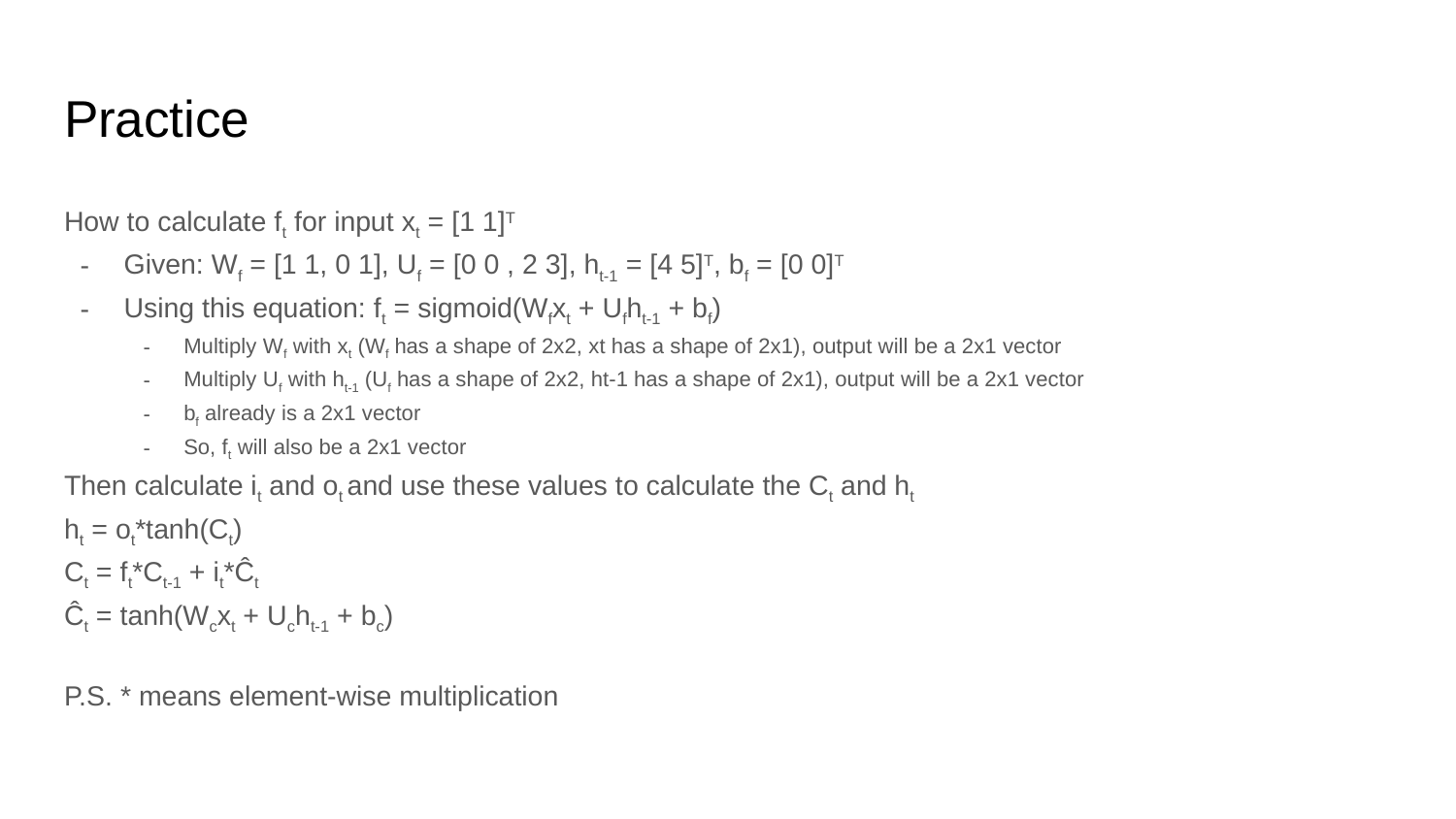

# Practice
How to calculate ft for input xt = [1 1]T
Given: Wf = [1 1, 0 1], Uf = [0 0 , 2 3], ht-1 = [4 5]T, bf = [0 0]T
Using this equation: ft = sigmoid(Wfxt + Ufht-1 + bf)
Multiply Wf with xt (Wf has a shape of 2x2, xt has a shape of 2x1), output will be a 2x1 vector
Multiply Uf with ht-1 (Uf has a shape of 2x2, ht-1 has a shape of 2x1), output will be a 2x1 vector
bf already is a 2x1 vector
So, ft will also be a 2x1 vector
Then calculate it and ot and use these values to calculate the Ct and ht
ht = ot*tanh(Ct)
Ct = ft*Ct-1 + it*Ĉt
Ĉt = tanh(Wcxt + Ucht-1 + bc)

P.S. * means element-wise multiplication